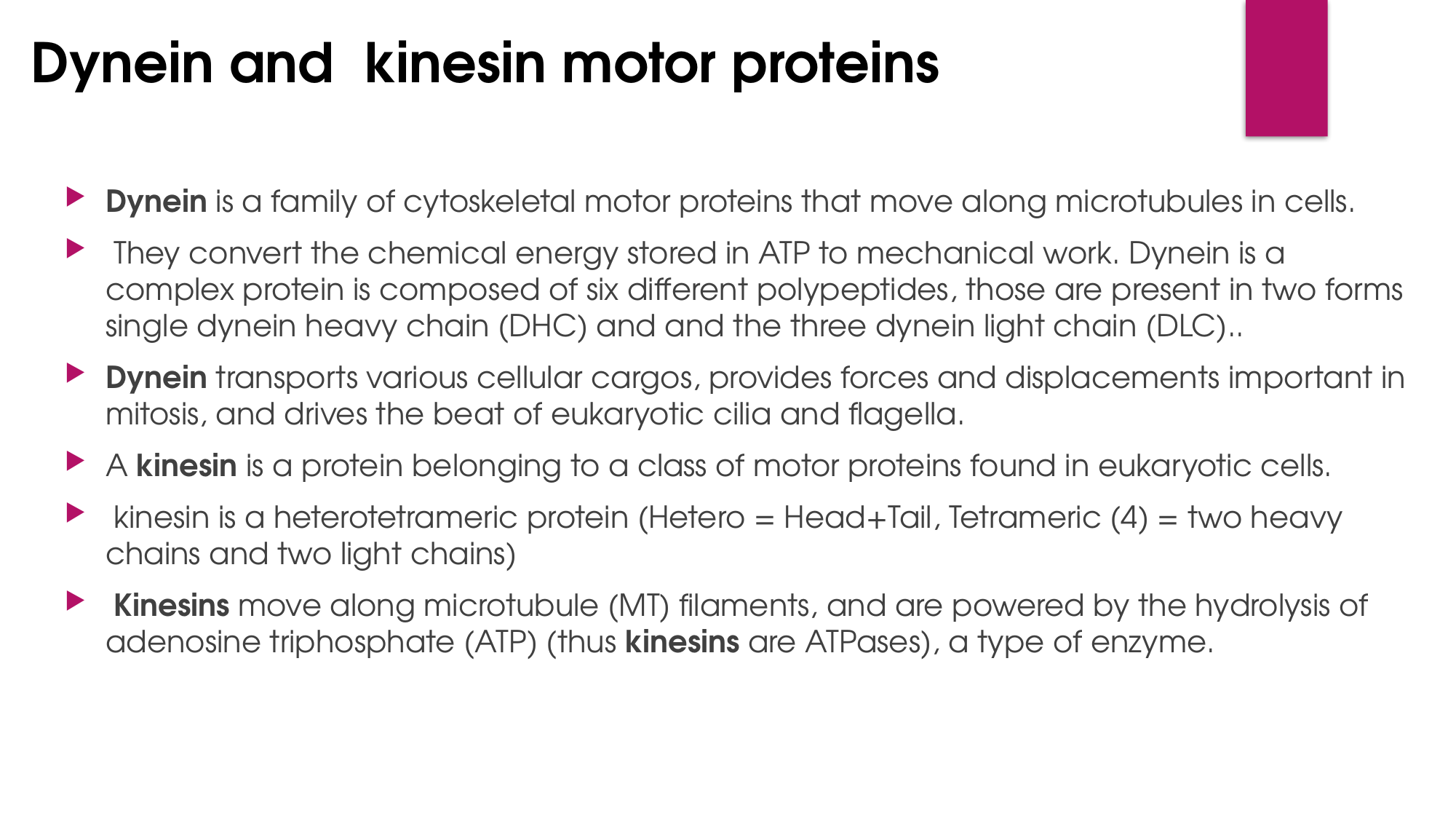

Dynein and  kinesin motor proteins

Dynein is a family of cytoskeletal motor proteins that move along microtubules in cells.
 They convert the chemical energy stored in ATP to mechanical work. Dynein is a complex protein is composed of six different polypeptides, those are present in two forms single dynein heavy chain (DHC) and and the three dynein light chain (DLC)..
Dynein transports various cellular cargos, provides forces and displacements important in mitosis, and drives the beat of eukaryotic cilia and flagella.
A kinesin is a protein belonging to a class of motor proteins found in eukaryotic cells.
 kinesin is a heterotetrameric protein (Hetero = Head+Tail, Tetrameric (4) = two heavy chains and two light chains)
 Kinesins move along microtubule (MT) filaments, and are powered by the hydrolysis of adenosine triphosphate (ATP) (thus kinesins are ATPases), a type of enzyme.